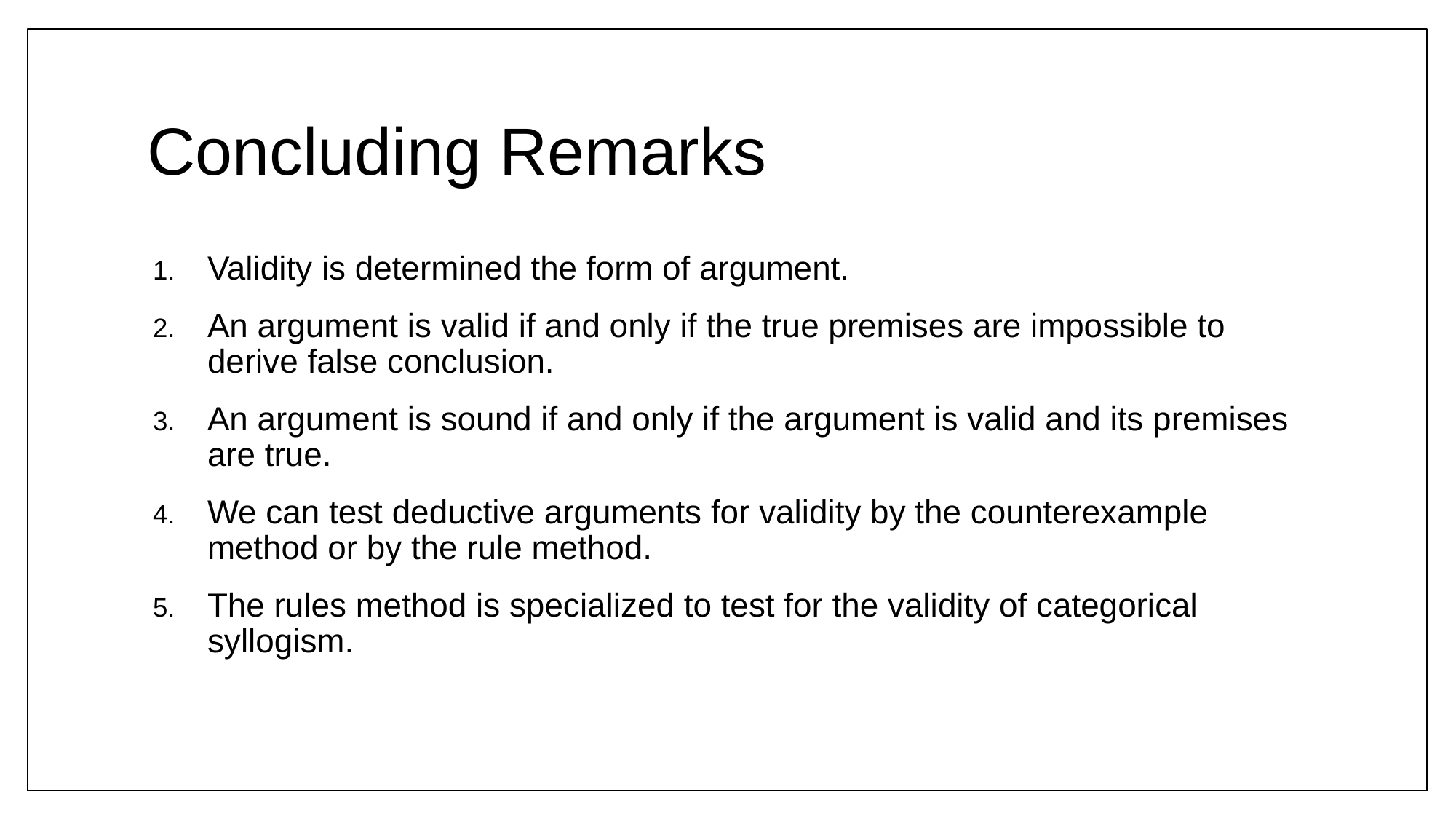

# Concluding Remarks
Validity is determined the form of argument.
An argument is valid if and only if the true premises are impossible to derive false conclusion.
An argument is sound if and only if the argument is valid and its premises are true.
We can test deductive arguments for validity by the counterexample method or by the rule method.
The rules method is specialized to test for the validity of categorical syllogism.